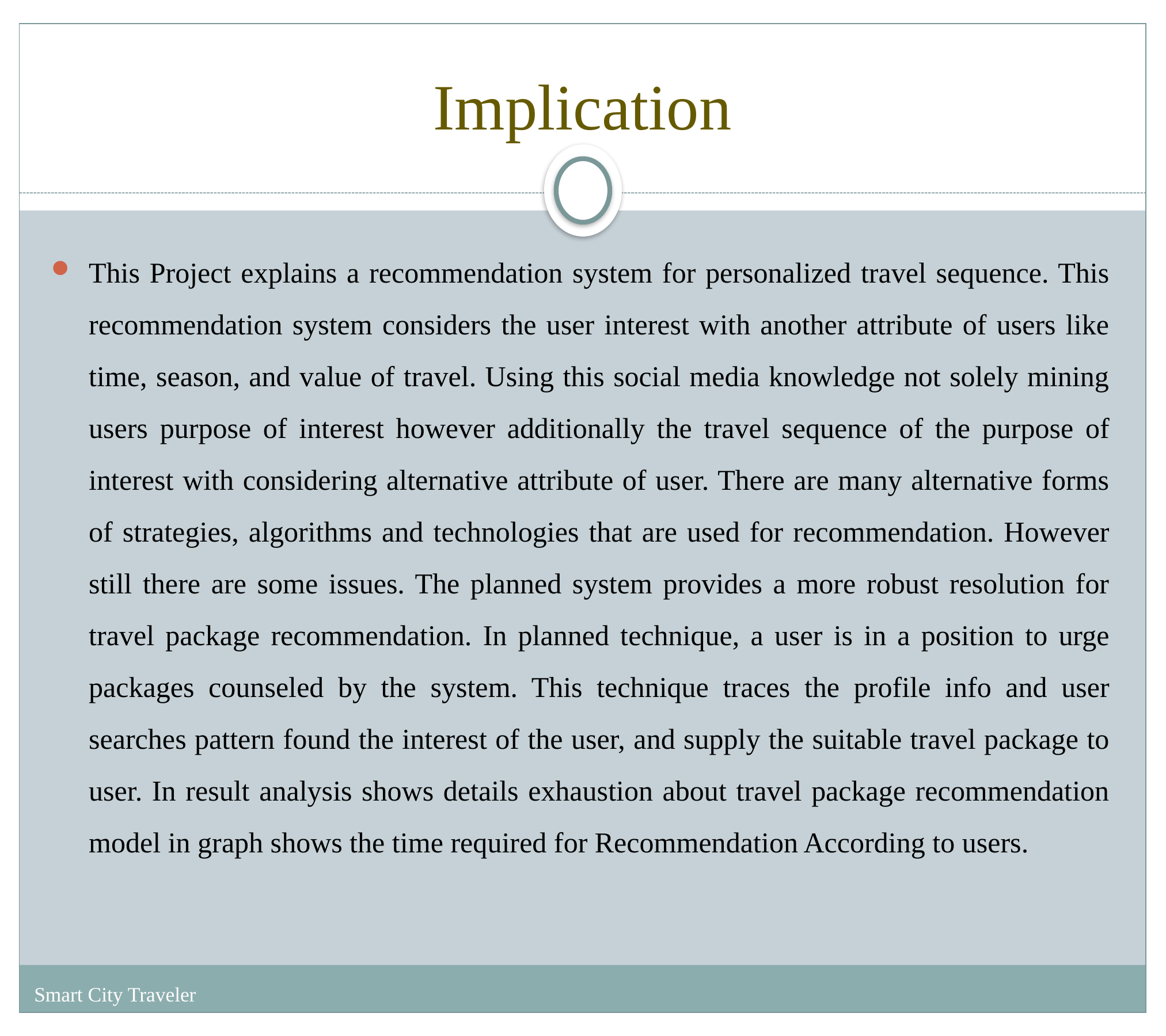

# Implication
This Project explains a recommendation system for personalized travel sequence. This recommendation system considers the user interest with another attribute of users like time, season, and value of travel. Using this social media knowledge not solely mining users purpose of interest however additionally the travel sequence of the purpose of interest with considering alternative attribute of user. There are many alternative forms of strategies, algorithms and technologies that are used for recommendation. However still there are some issues. The planned system provides a more robust resolution for travel package recommendation. In planned technique, a user is in a position to urge packages counseled by the system. This technique traces the profile info and user searches pattern found the interest of the user, and supply the suitable travel package to user. In result analysis shows details exhaustion about travel package recommendation model in graph shows the time required for Recommendation According to users.

Smart City Traveler